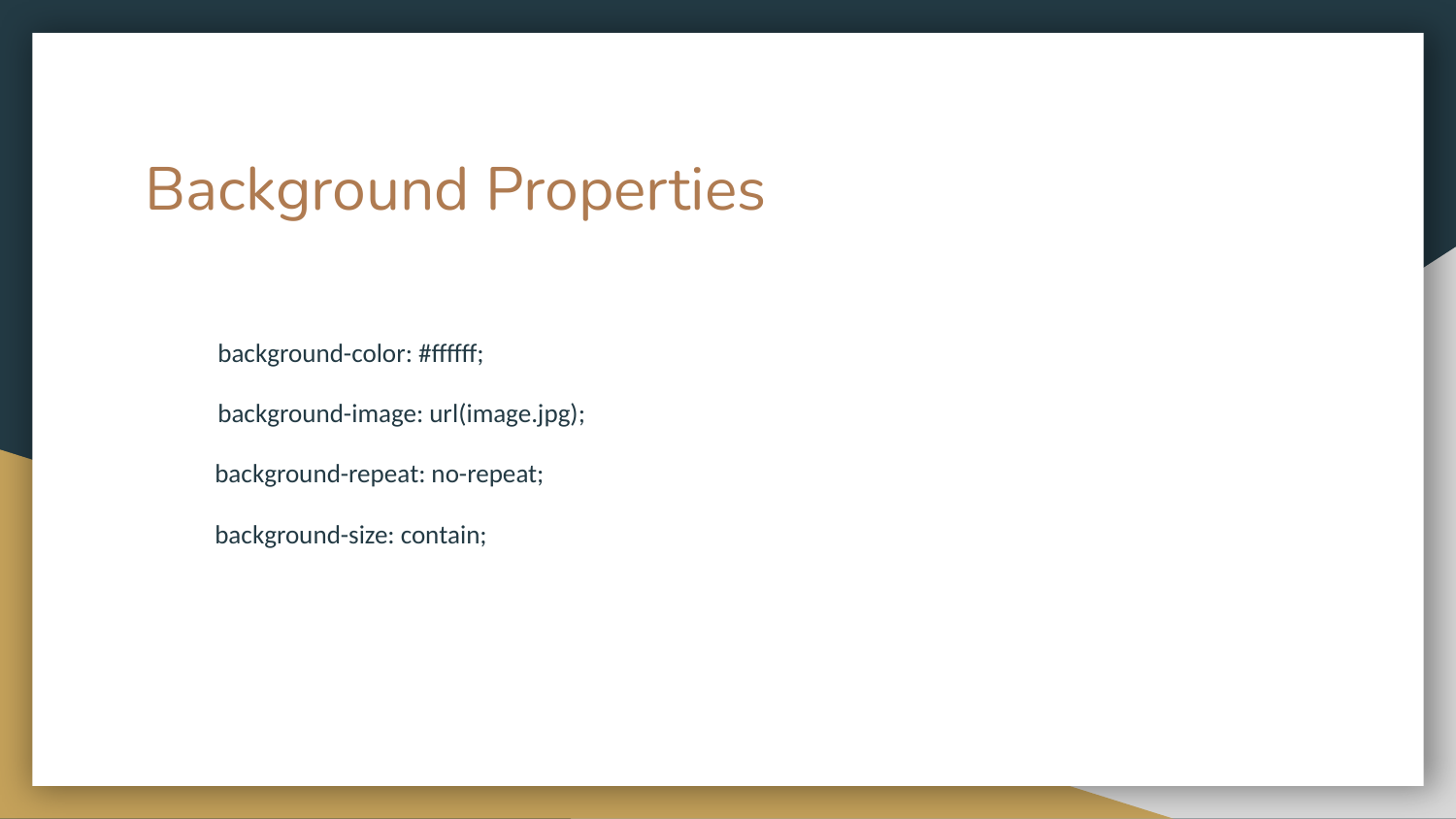

# Background Properties
background-color: #ffffff;
background-image: url(image.jpg);
            background-repeat: no-repeat;
            background-size: contain;